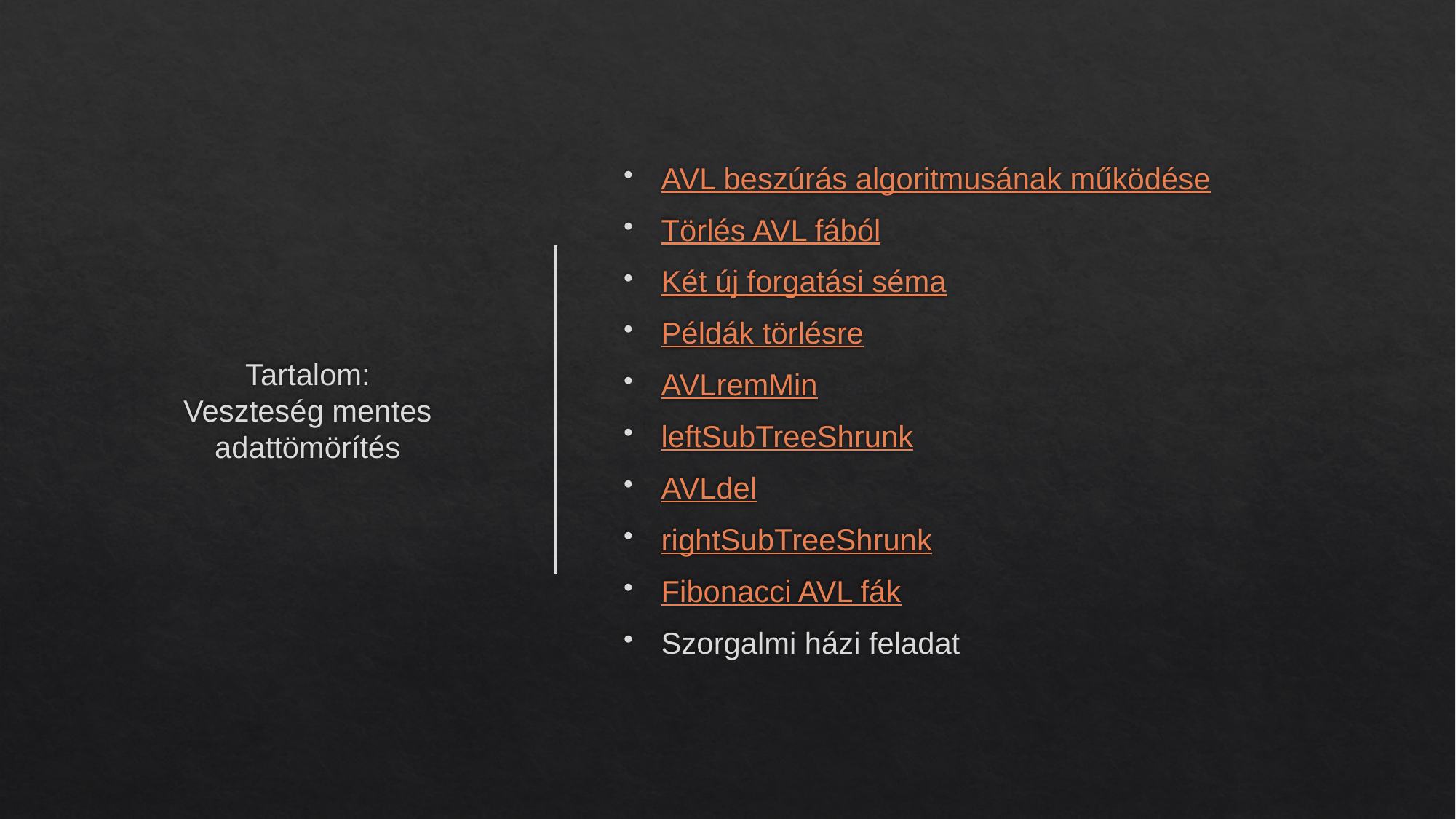

# Tartalom: Veszteség mentes adattömörítés
AVL beszúrás algoritmusának működése
Törlés AVL fából
Két új forgatási séma
Példák törlésre
AVLremMin
leftSubTreeShrunk
AVLdel
rightSubTreeShrunk
Fibonacci AVL fák
Szorgalmi házi feladat
2